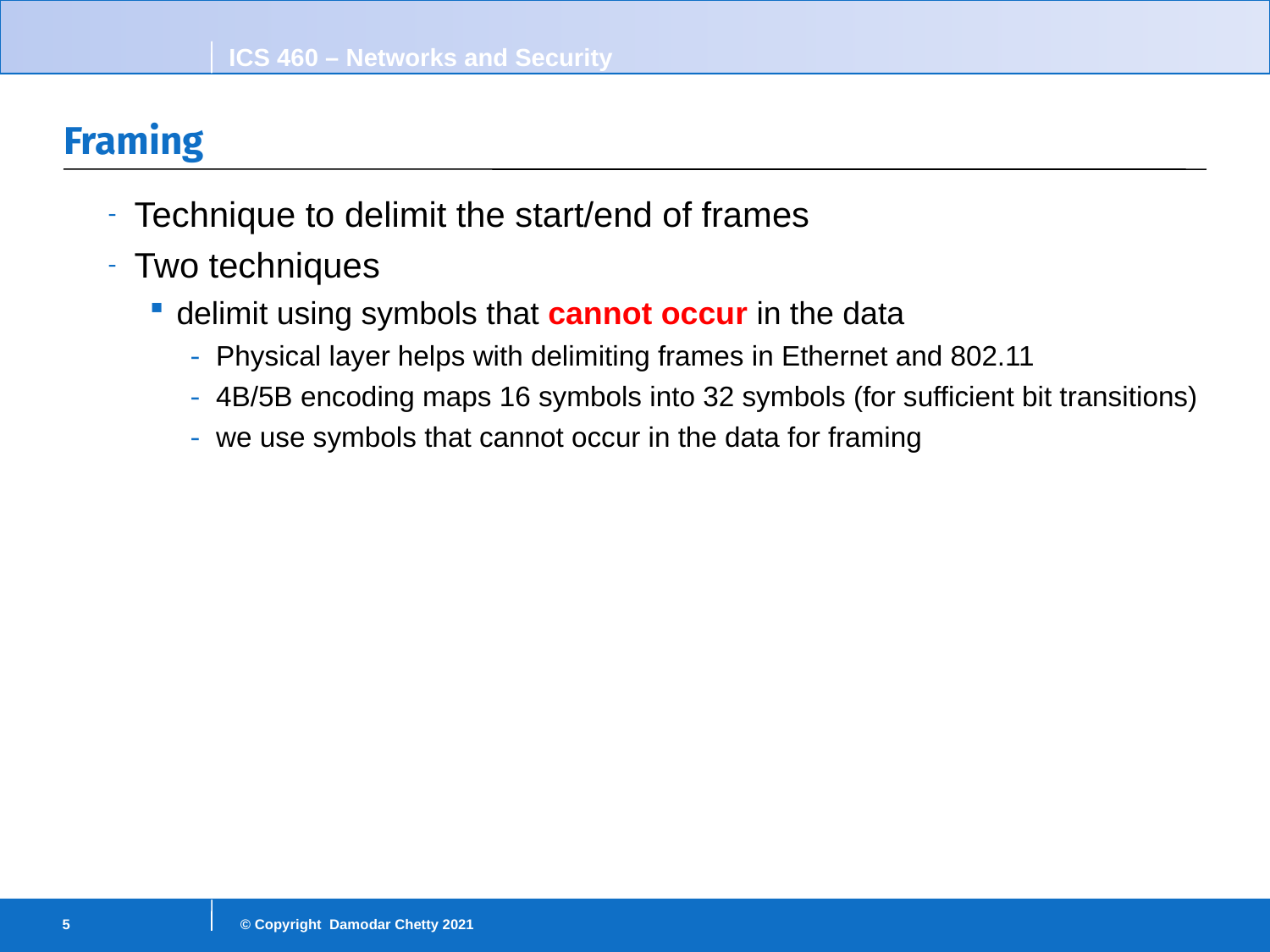

# Framing
Technique to delimit the start/end of frames
Two techniques
delimit using symbols that cannot occur in the data
Physical layer helps with delimiting frames in Ethernet and 802.11
4B/5B encoding maps 16 symbols into 32 symbols (for sufficient bit transitions)
we use symbols that cannot occur in the data for framing
5